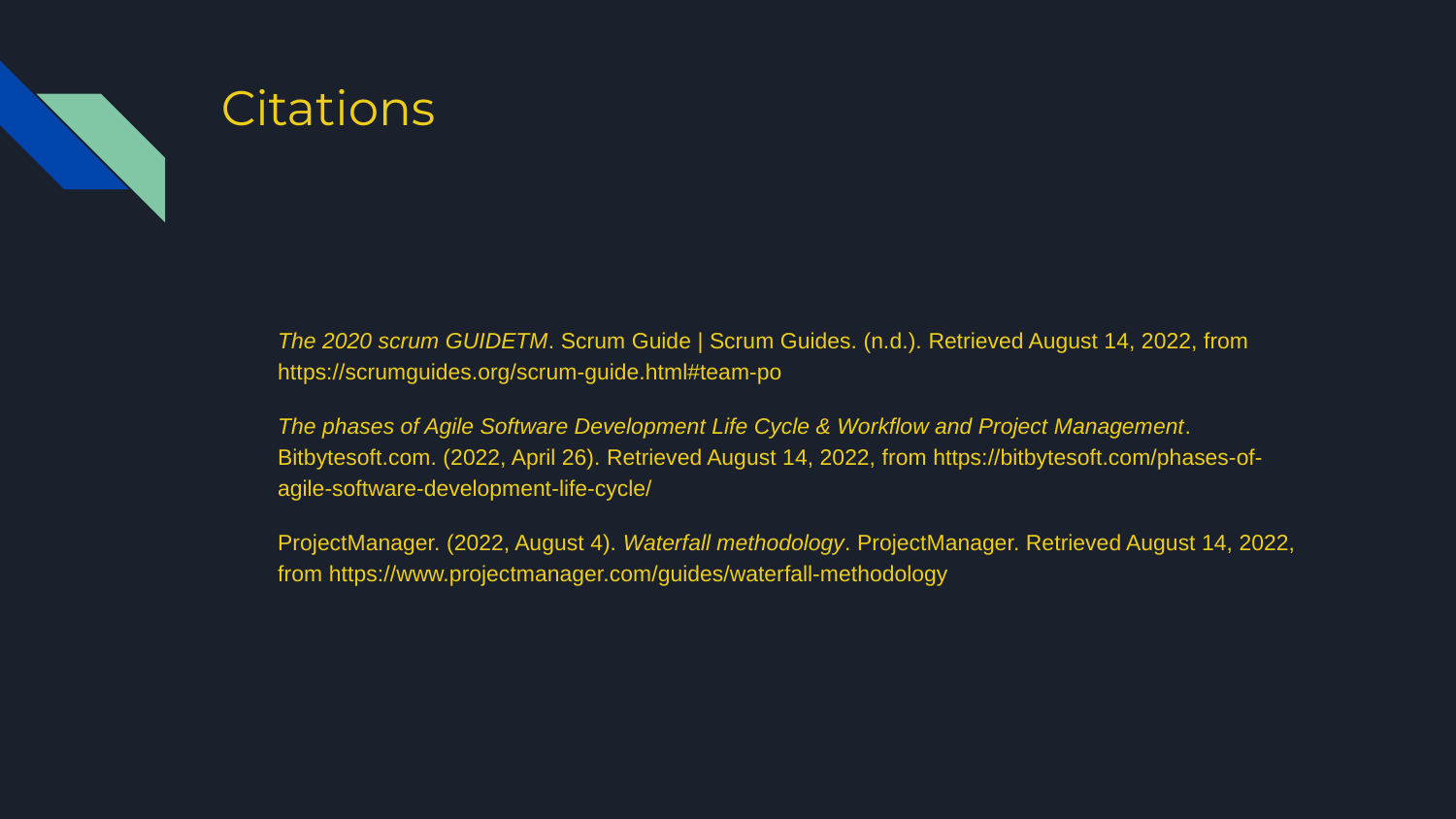

# Citations

The 2020 scrum GUIDETM. Scrum Guide | Scrum Guides. (n.d.). Retrieved August 14, 2022, from https://scrumguides.org/scrum-guide.html#team-po
The phases of Agile Software Development Life Cycle & Workflow and Project Management. Bitbytesoft.com. (2022, April 26). Retrieved August 14, 2022, from https://bitbytesoft.com/phases-of-agile-software-development-life-cycle/
ProjectManager. (2022, August 4). Waterfall methodology. ProjectManager. Retrieved August 14, 2022, from https://www.projectmanager.com/guides/waterfall-methodology